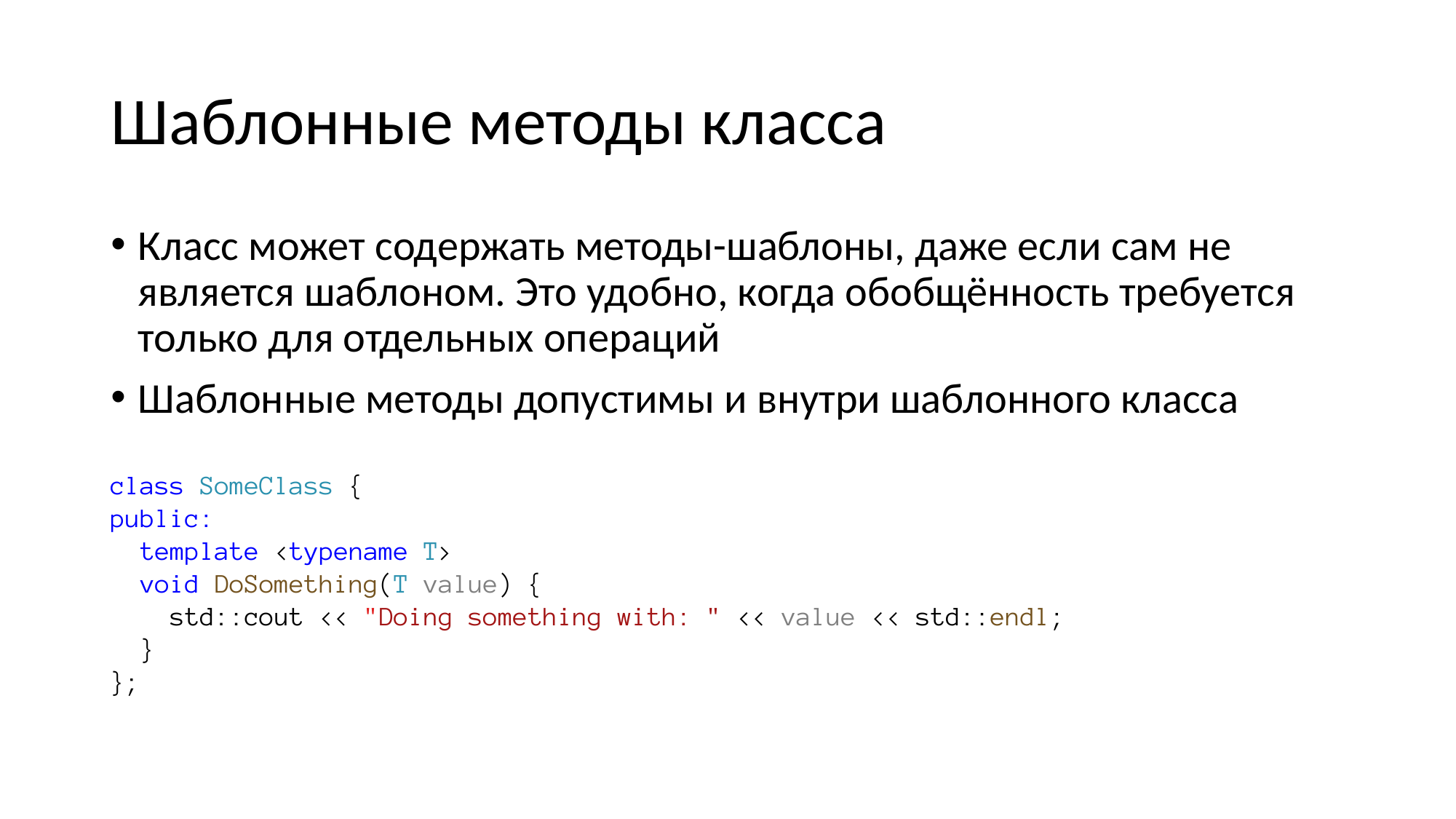

# Шаблонные методы класса
Класс может содержать методы-шаблоны, даже если сам не является шаблоном. Это удобно, когда обобщённость требуется только для отдельных операций
Шаблонные методы допустимы и внутри шаблонного класса
class SomeClass {
public:
  template <typename T>
  void DoSomething(T value) {
    std::cout << "Doing something with: " << value << std::endl;
  }
};